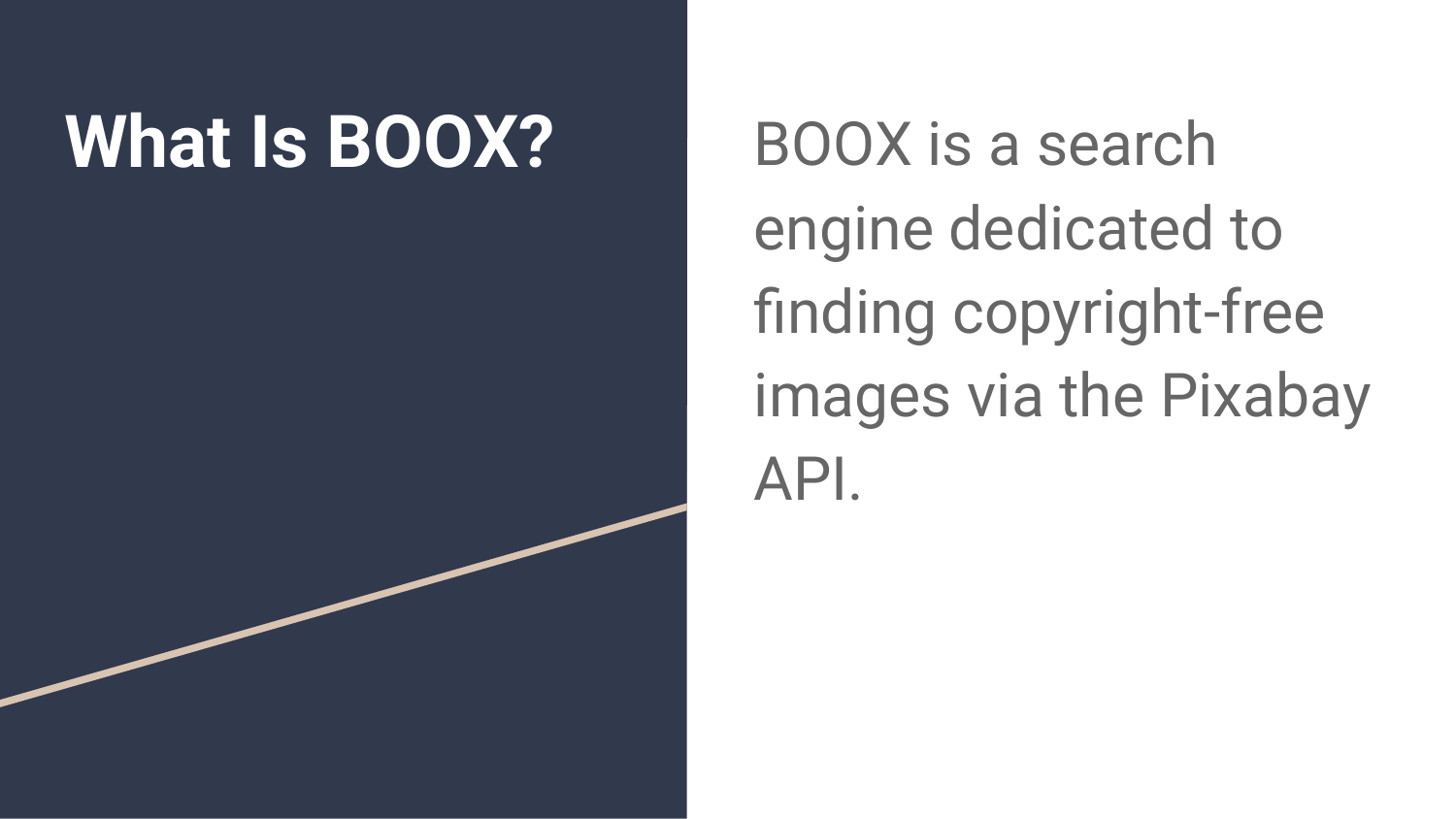

# What Is BOOX?
BOOX is a search engine dedicated to finding copyright-free images via the Pixabay API.